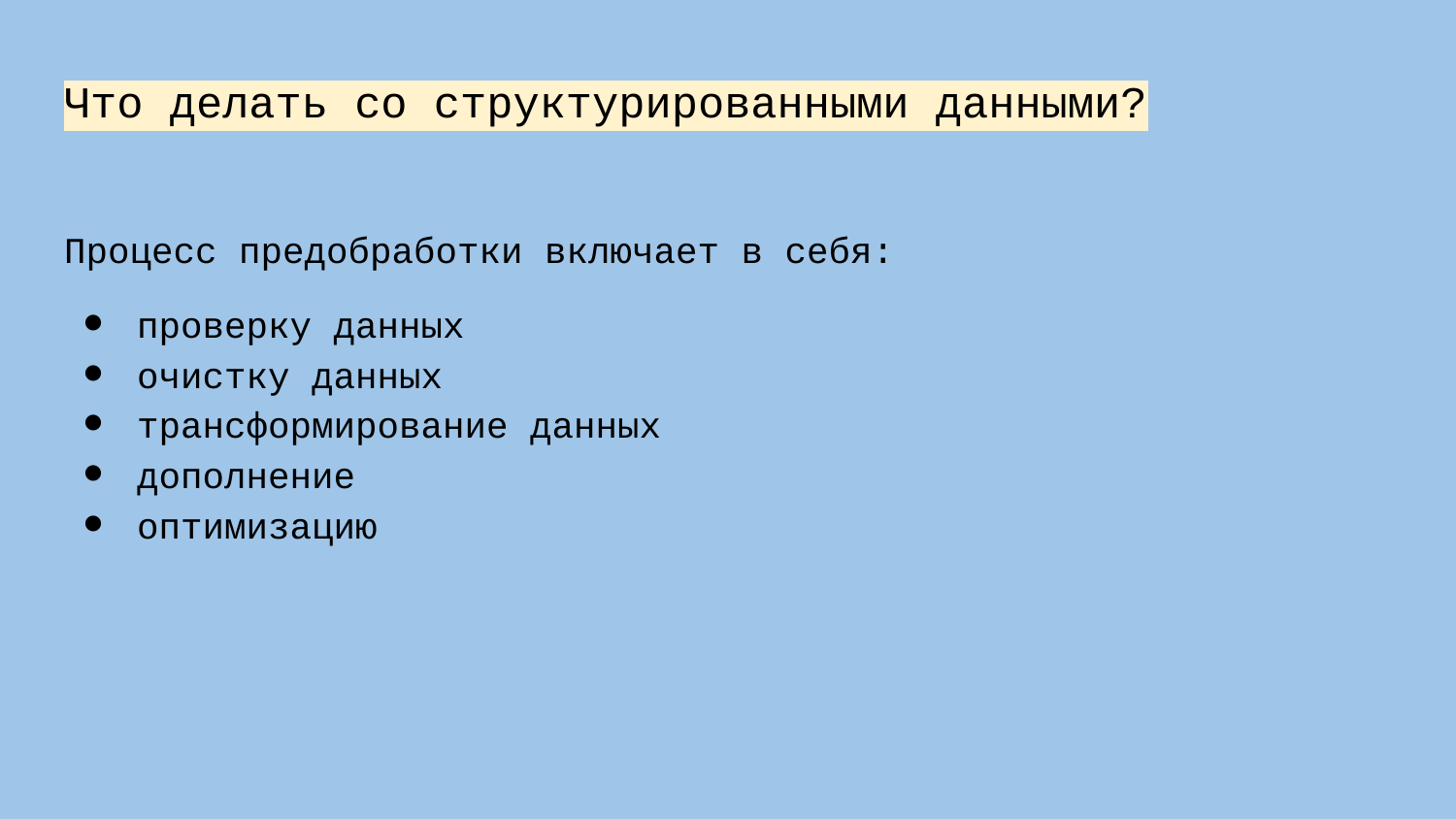

# Что делать со структурированными данными?
Процесс предобработки включает в себя:
проверку данных
очистку данных
трансформирование данных
дополнение
оптимизацию